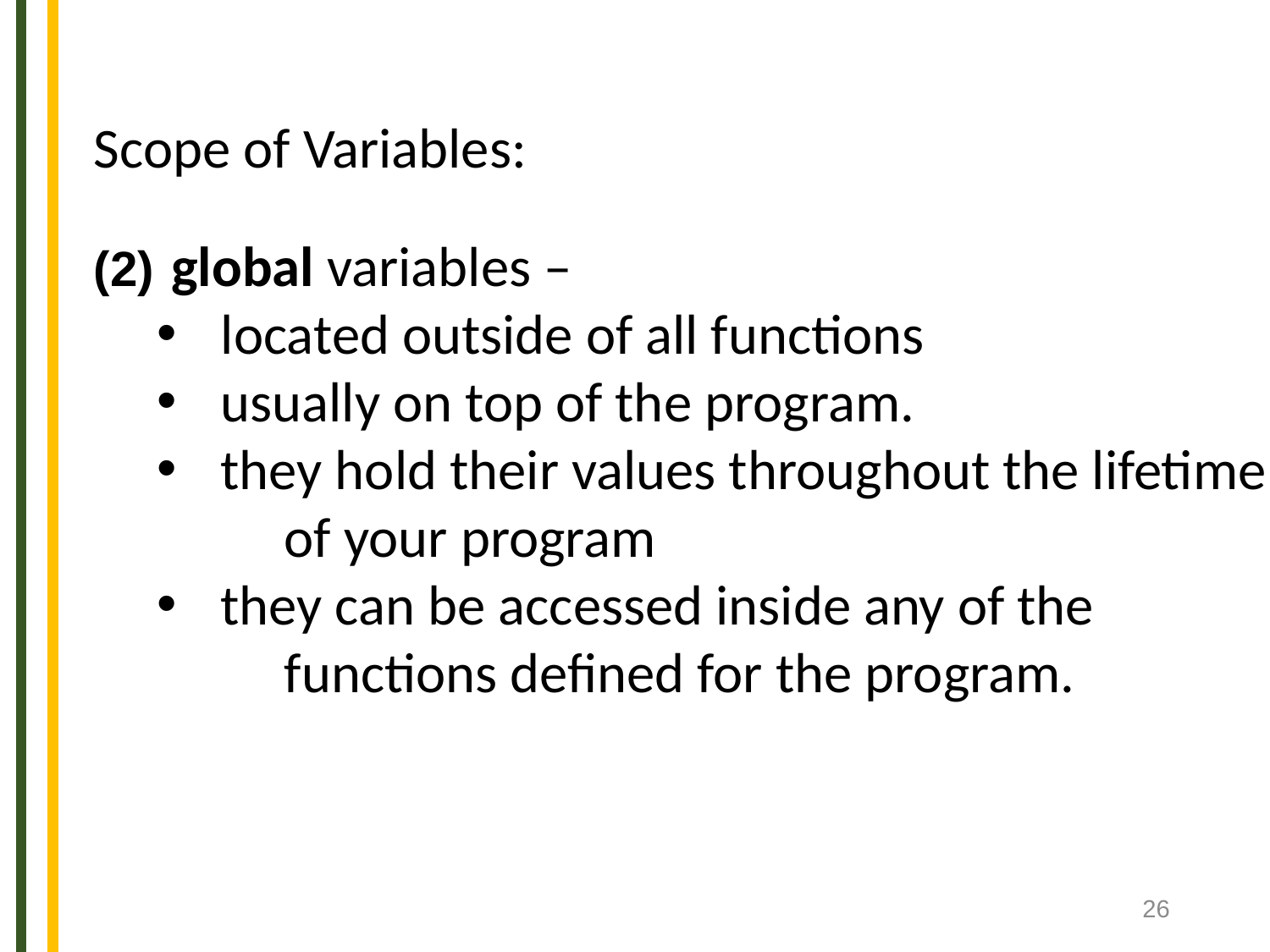

Scope of Variables:

 global variables –
located outside of all functions
usually on top of the program.
they hold their values throughout the lifetime
of your program
they can be accessed inside any of the
functions defined for the program.

26